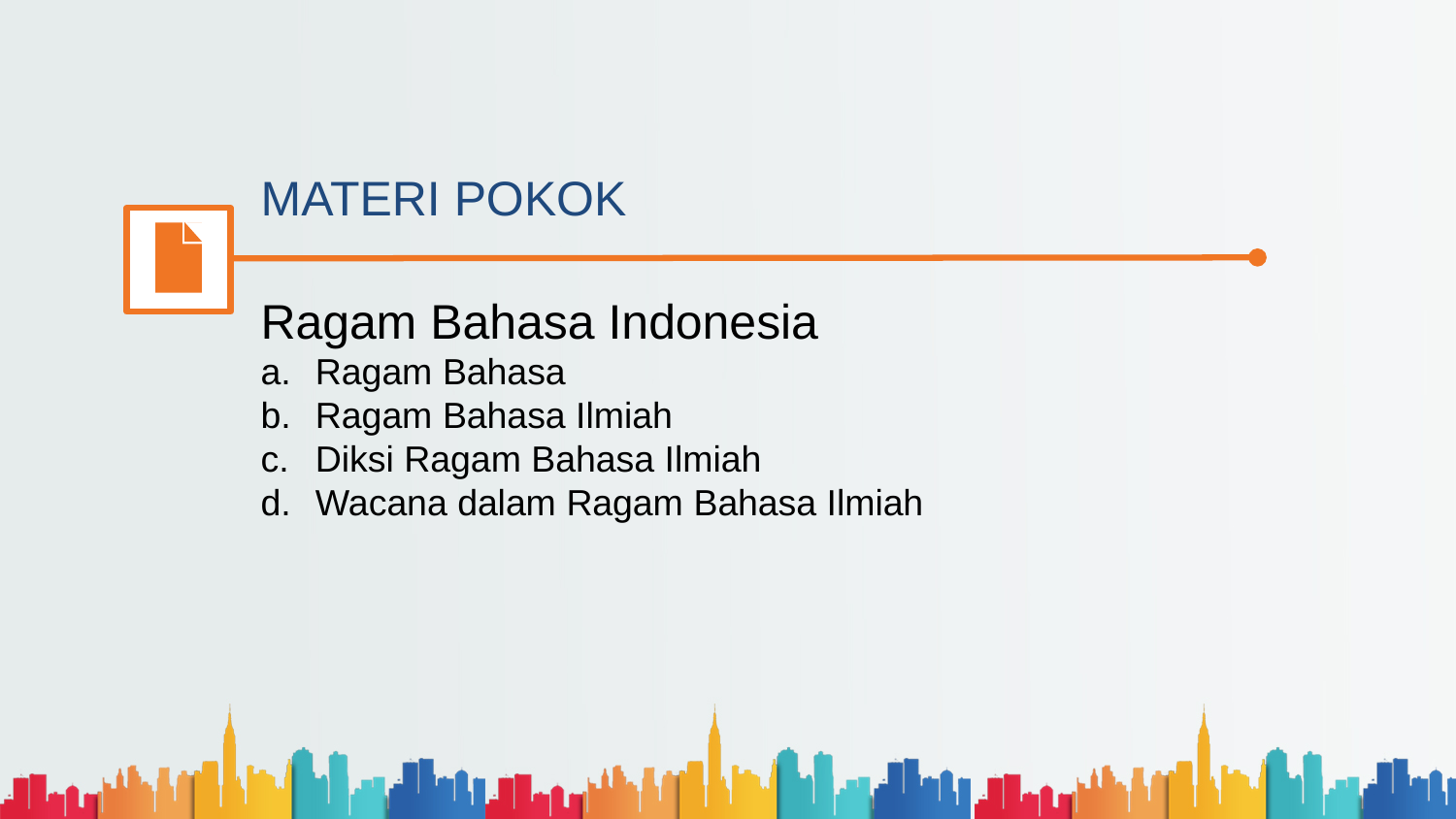

MATERI POKOK

Ragam Bahasa Indonesia
Ragam Bahasa
Ragam Bahasa Ilmiah
Diksi Ragam Bahasa Ilmiah
Wacana dalam Ragam Bahasa Ilmiah